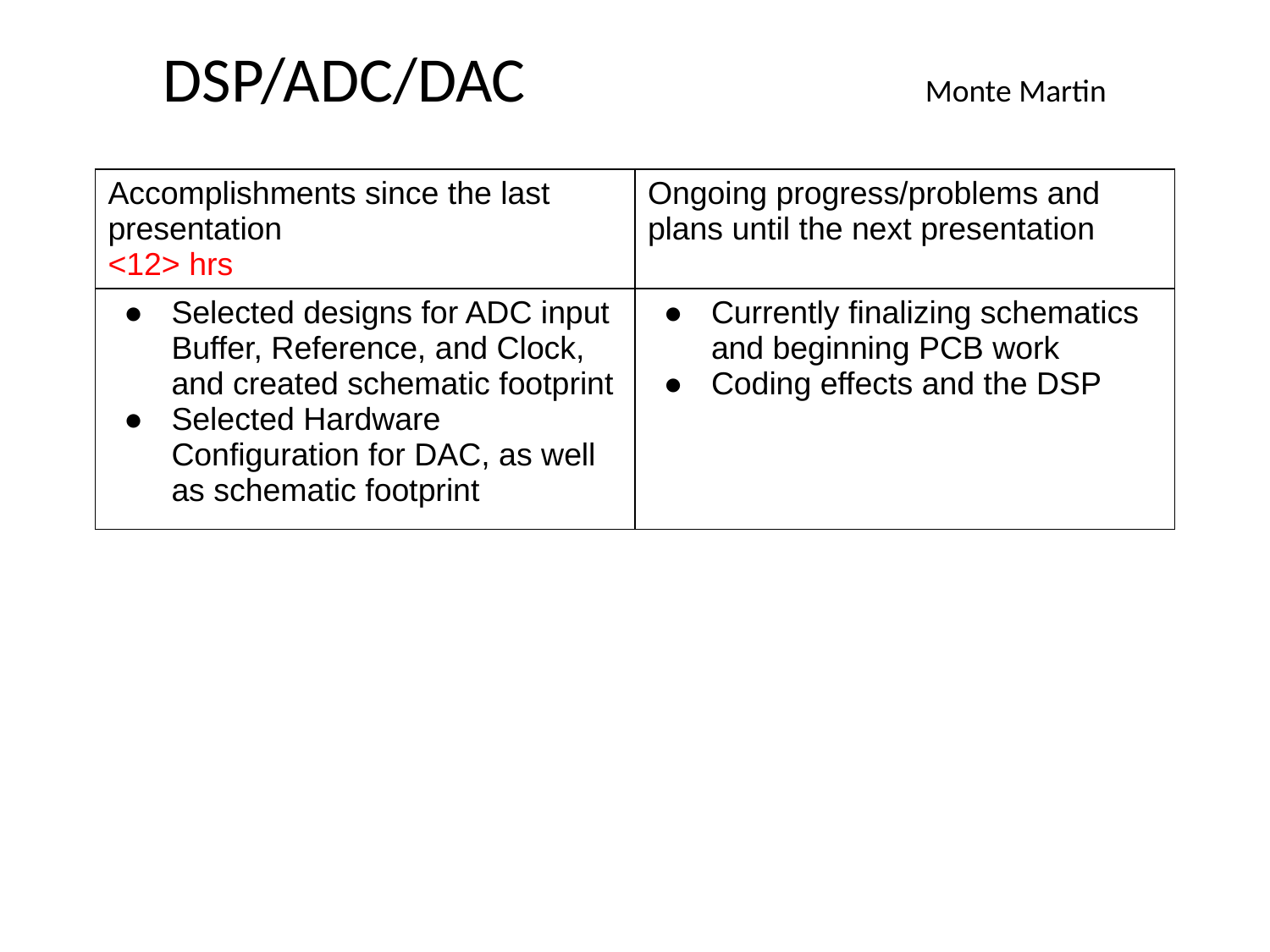

DSP/ADC/DAC 				Monte Martin
| Accomplishments since the last presentation <12> hrs | Ongoing progress/problems and plans until the next presentation |
| --- | --- |
| Selected designs for ADC input Buffer, Reference, and Clock, and created schematic footprint Selected Hardware Configuration for DAC, as well as schematic footprint | Currently finalizing schematics and beginning PCB work Coding effects and the DSP |